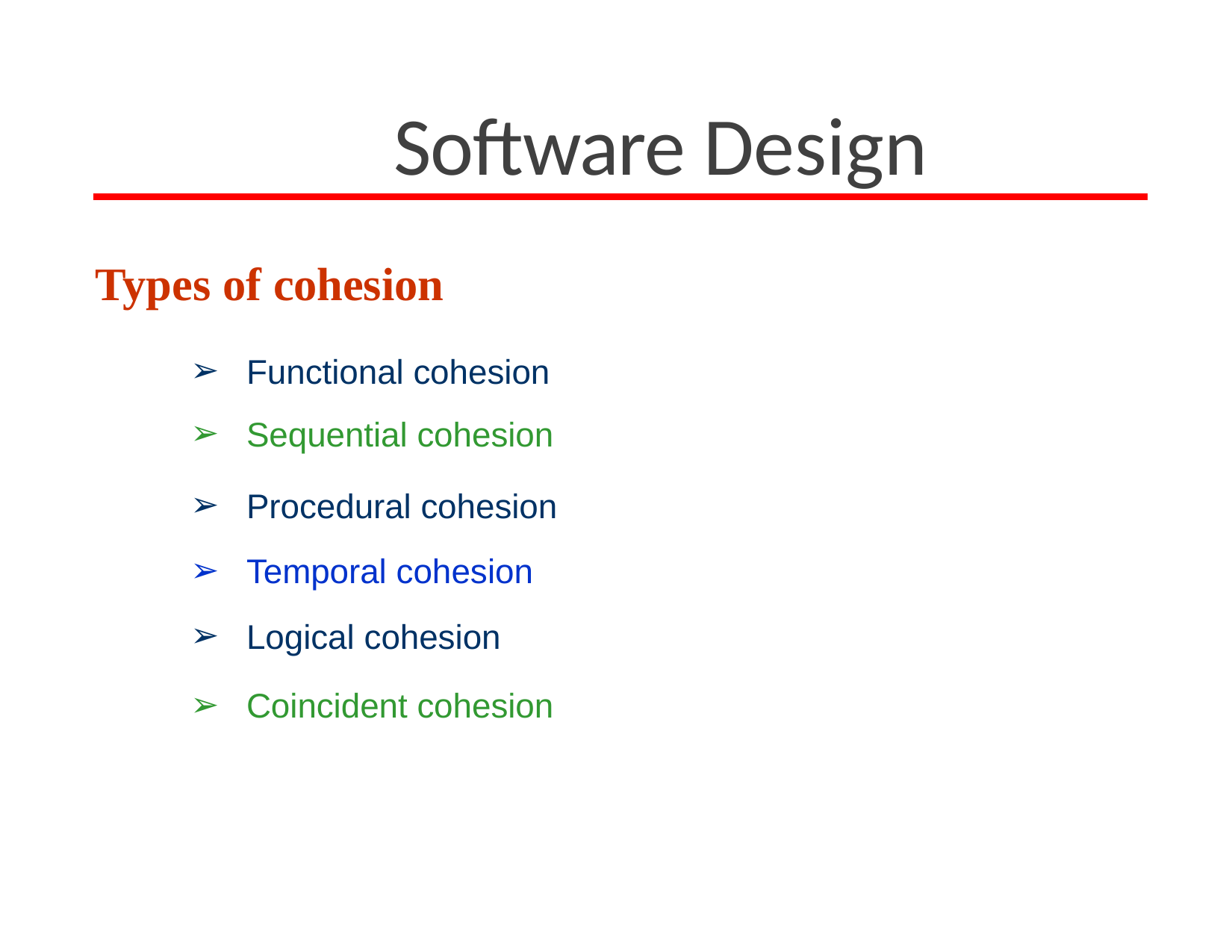

# Software Design

Types of cohesion
Functional cohesion
Sequential cohesion
Procedural cohesion
Temporal cohesion
Logical cohesion
Coincident cohesion